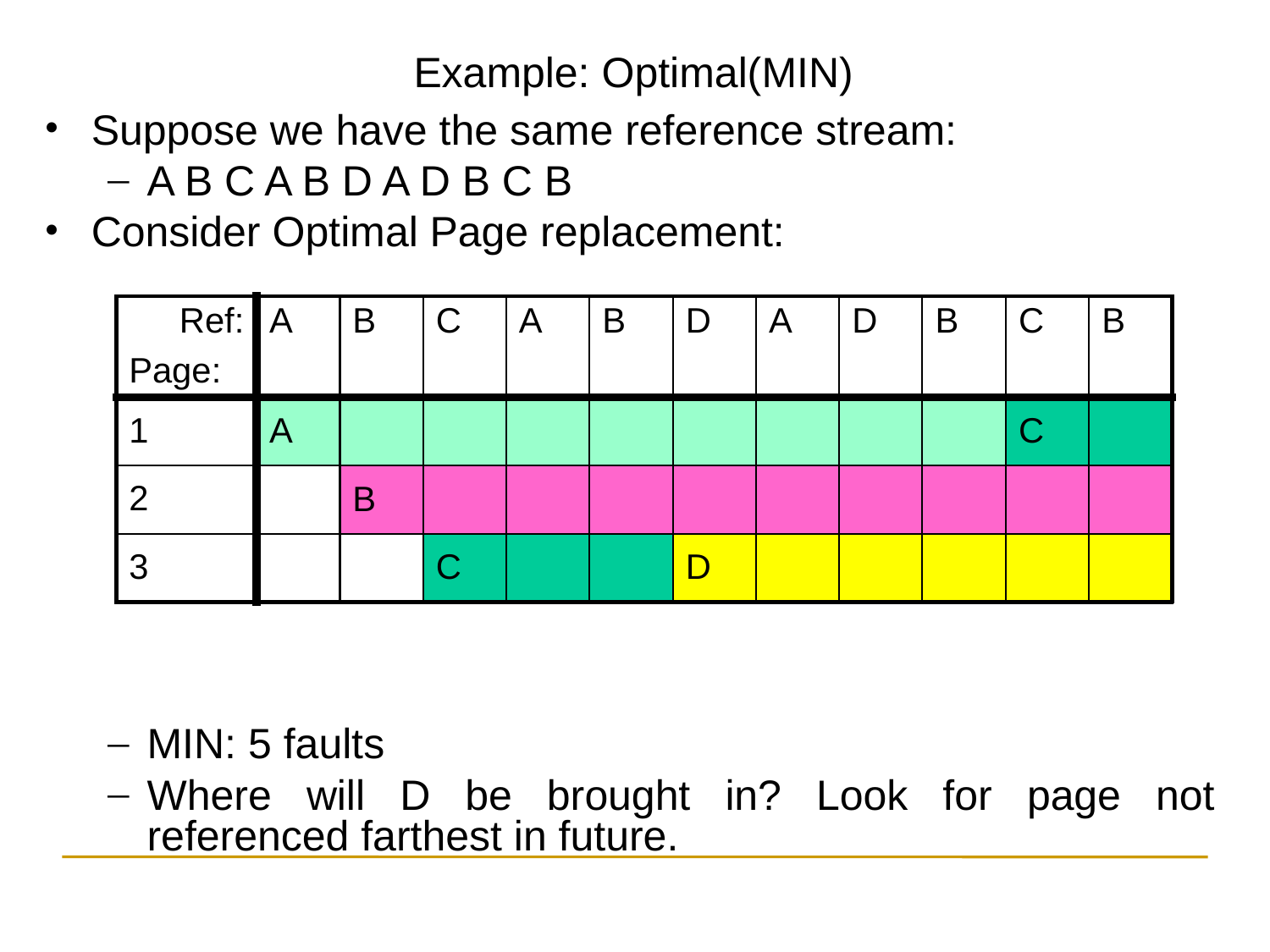

Example: Optimal(MIN)
Suppose we have the same reference stream:
A B C A B D A D B C B
Consider Optimal Page replacement:

MIN: 5 faults
Where will D be brought in? Look for page not referenced farthest in future.
Ref:
Page:
1
2
3
A
B
C
A
B
D
A
D
B
C
B
A

B

C

D

C